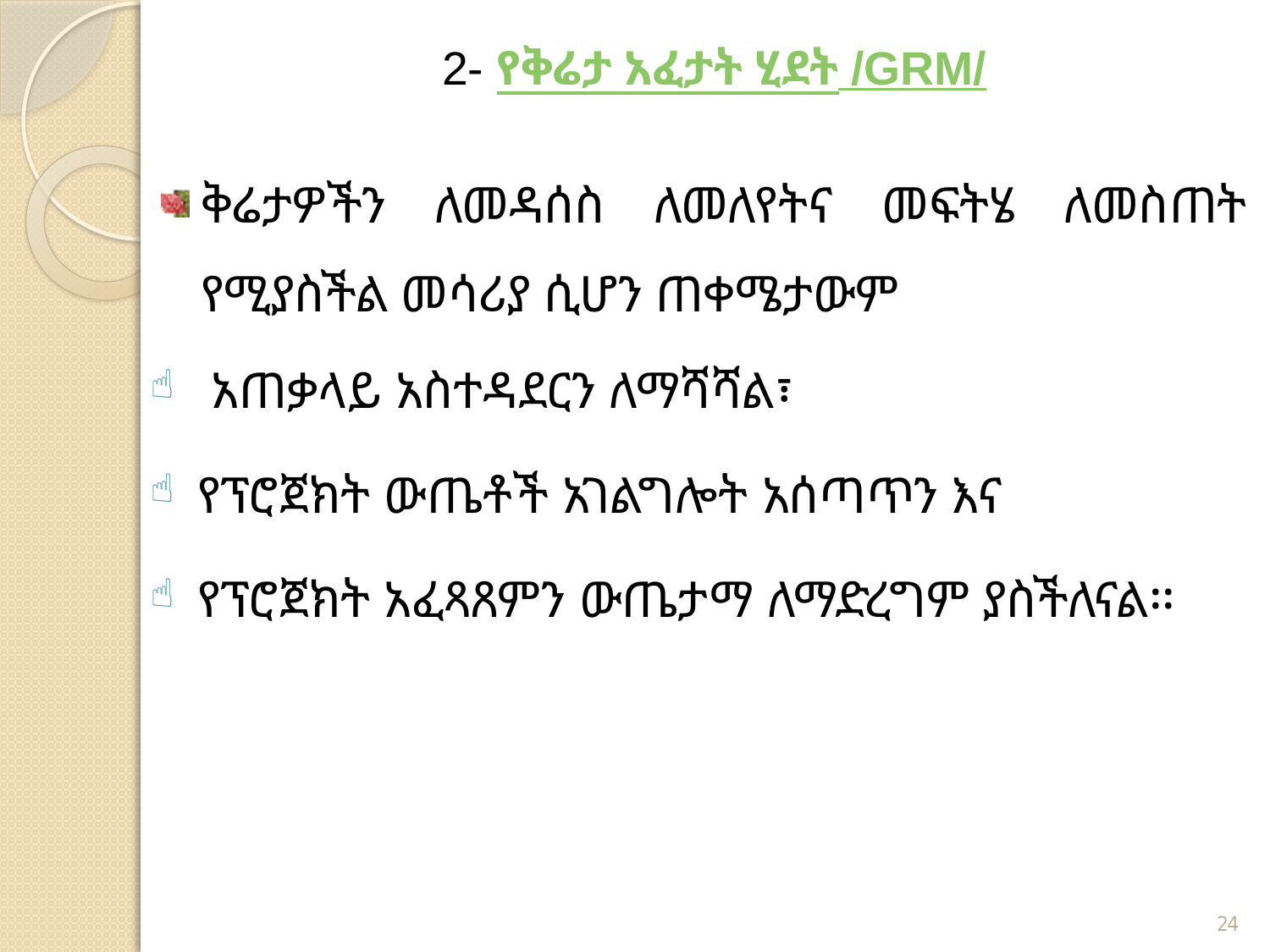

# 2- የቅሬታ አፈታት ሂደት /GRM/
ቅሬታዎችን ለመዳሰስ ለመለየትና መፍትሄ ለመስጠት የሚያስችል መሳሪያ ሲሆን ጠቀሜታውም
 አጠቃላይ አስተዳደርን ለማሻሻል፣
የፕሮጀክት ውጤቶች አገልግሎት አሰጣጥን እና
የፕሮጀክት አፈጻጸምን ውጤታማ ለማድረግም ያስችለናል፡፡
24